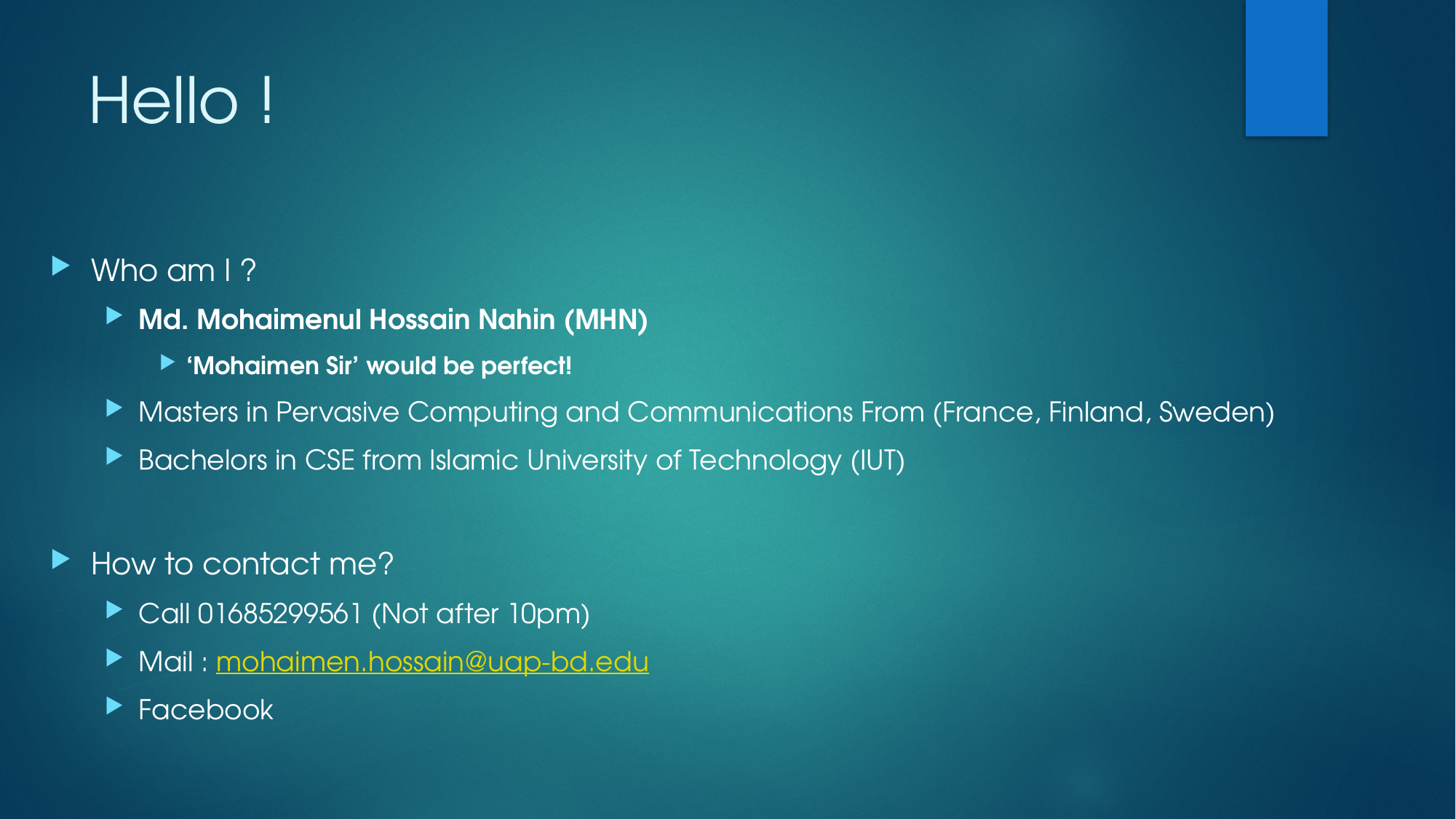

# Hello !
Who am I ?
Md. Mohaimenul Hossain Nahin (MHN)
‘Mohaimen Sir’ would be perfect!
Masters in Pervasive Computing and Communications From (France, Finland, Sweden)
Bachelors in CSE from Islamic University of Technology (IUT)

How to contact me?
Call 01685299561 (Not after 10pm)
Mail : mohaimen.hossain@uap-bd.edu
Facebook